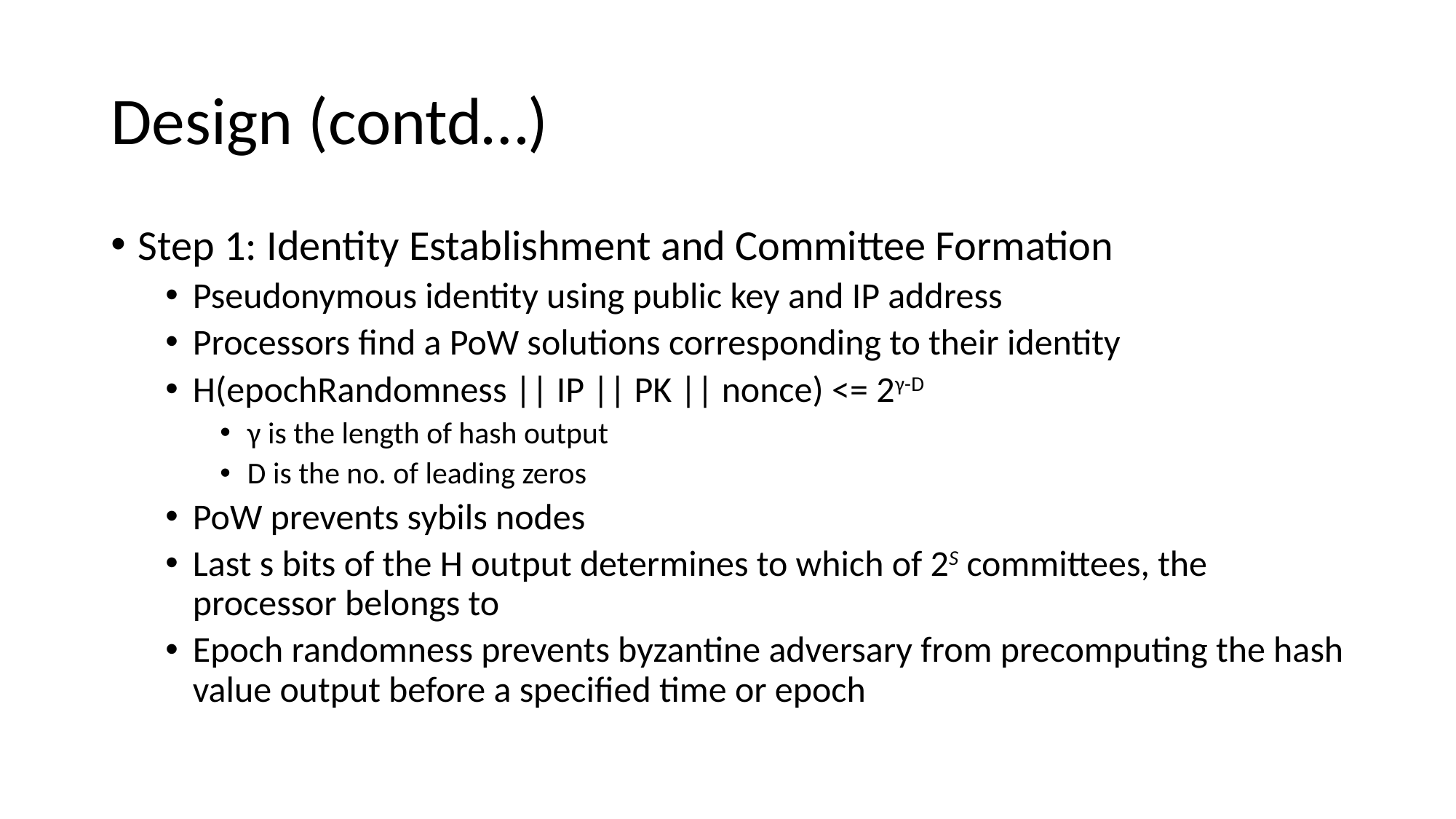

# Design (contd…)
Step 1: Identity Establishment and Committee Formation
Pseudonymous identity using public key and IP address
Processors find a PoW solutions corresponding to their identity
H(epochRandomness || IP || PK || nonce) <= 2γ-D
γ is the length of hash output
D is the no. of leading zeros
PoW prevents sybils nodes
Last s bits of the H output determines to which of 2S committees, the processor belongs to
Epoch randomness prevents byzantine adversary from precomputing the hash value output before a specified time or epoch